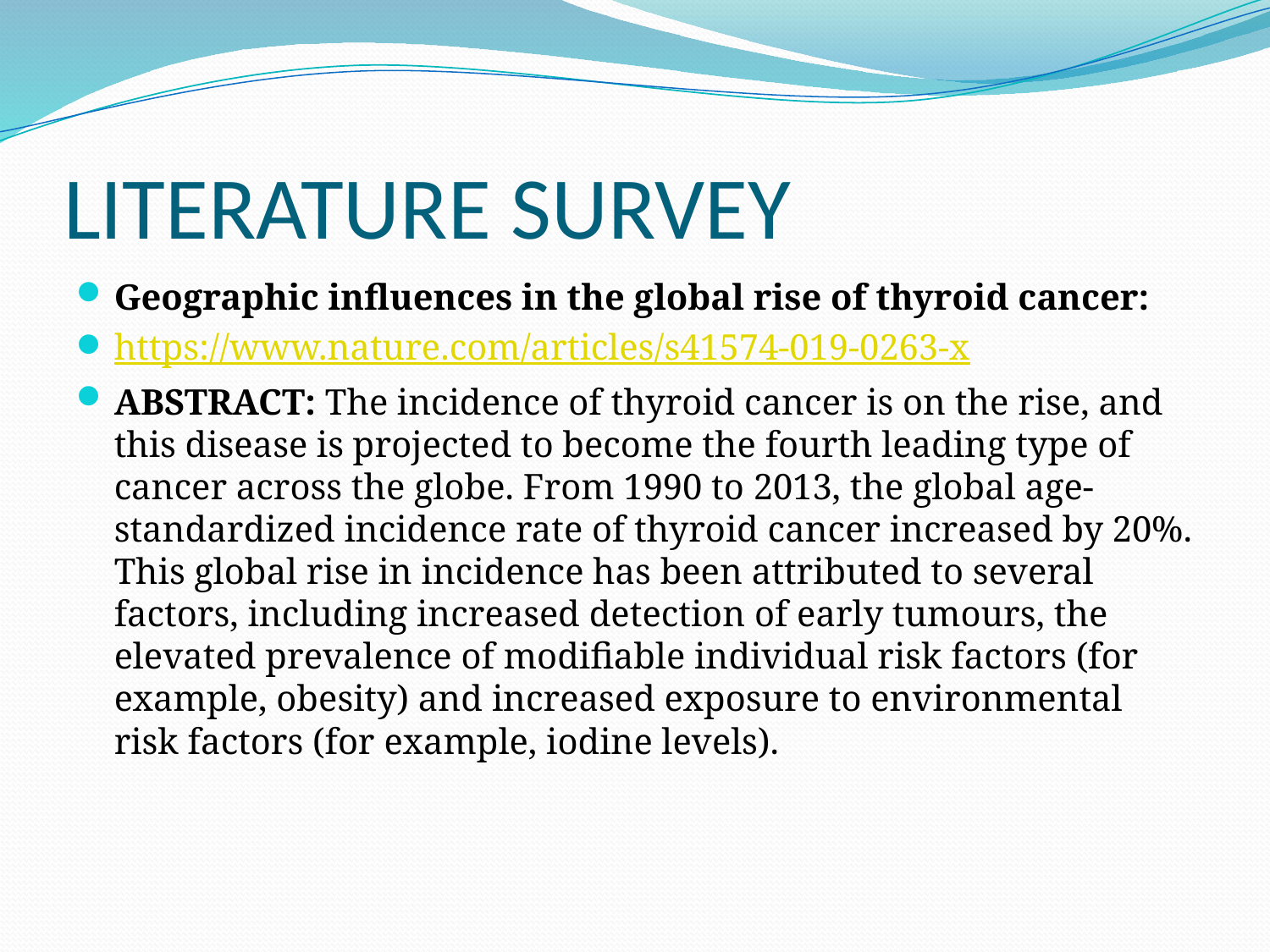

# LITERATURE SURVEY
Geographic influences in the global rise of thyroid cancer:
https://www.nature.com/articles/s41574-019-0263-x
ABSTRACT: The incidence of thyroid cancer is on the rise, and this disease is projected to become the fourth leading type of cancer across the globe. From 1990 to 2013, the global age-standardized incidence rate of thyroid cancer increased by 20%. This global rise in incidence has been attributed to several factors, including increased detection of early tumours, the elevated prevalence of modifiable individual risk factors (for example, obesity) and increased exposure to environmental risk factors (for example, iodine levels).